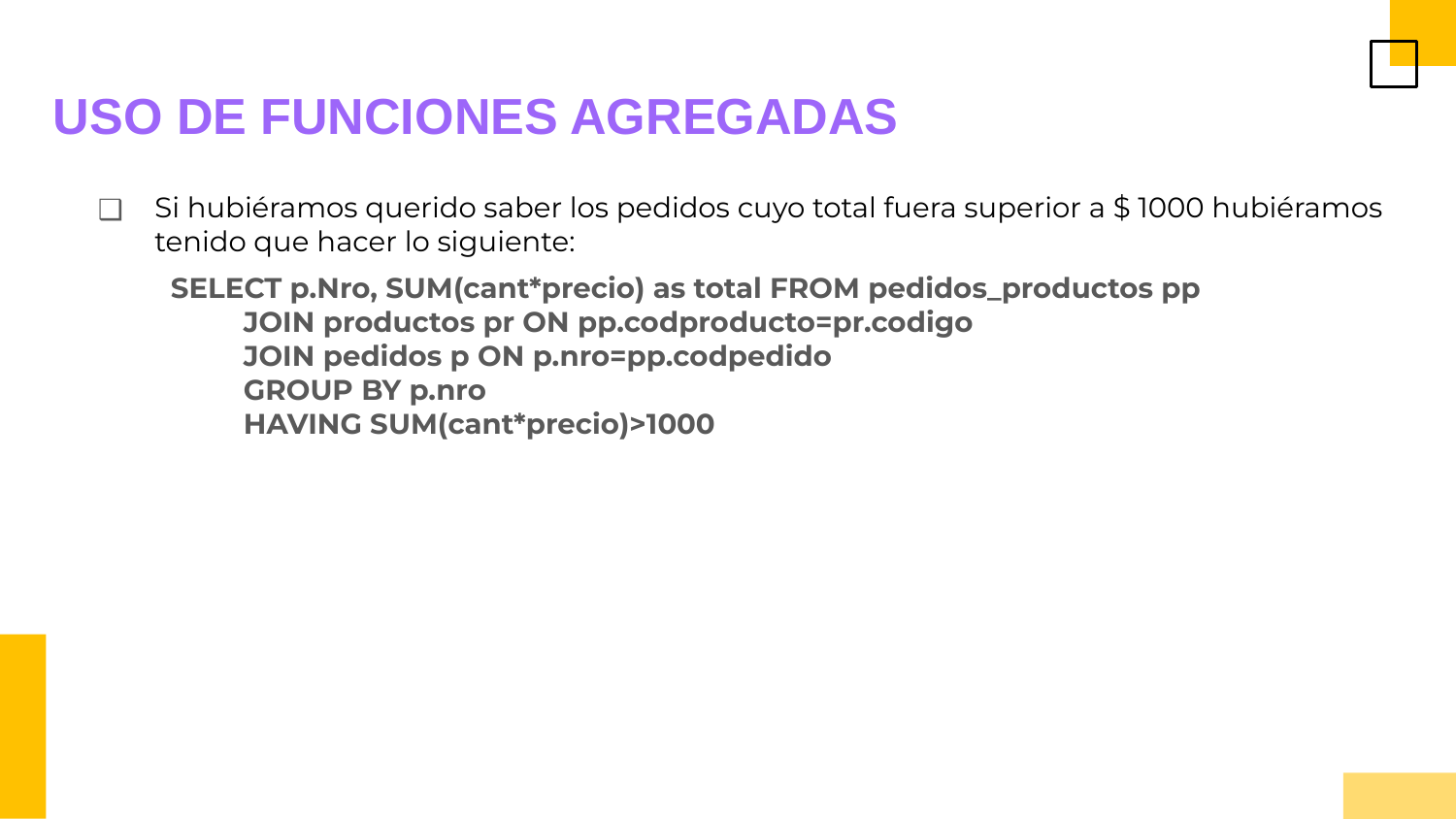

USO DE FUNCIONES AGREGADAS

Si hubiéramos querido saber los pedidos cuyo total fuera superior a $ 1000 hubiéramos tenido que hacer lo siguiente:
SELECT p.Nro, SUM(cant*precio) as total FROM pedidos_productos pp 
  JOIN productos pr ON pp.codproducto=pr.codigo
  JOIN pedidos p ON p.nro=pp.codpedido 
  GROUP BY p.nro
  HAVING SUM(cant*precio)>1000